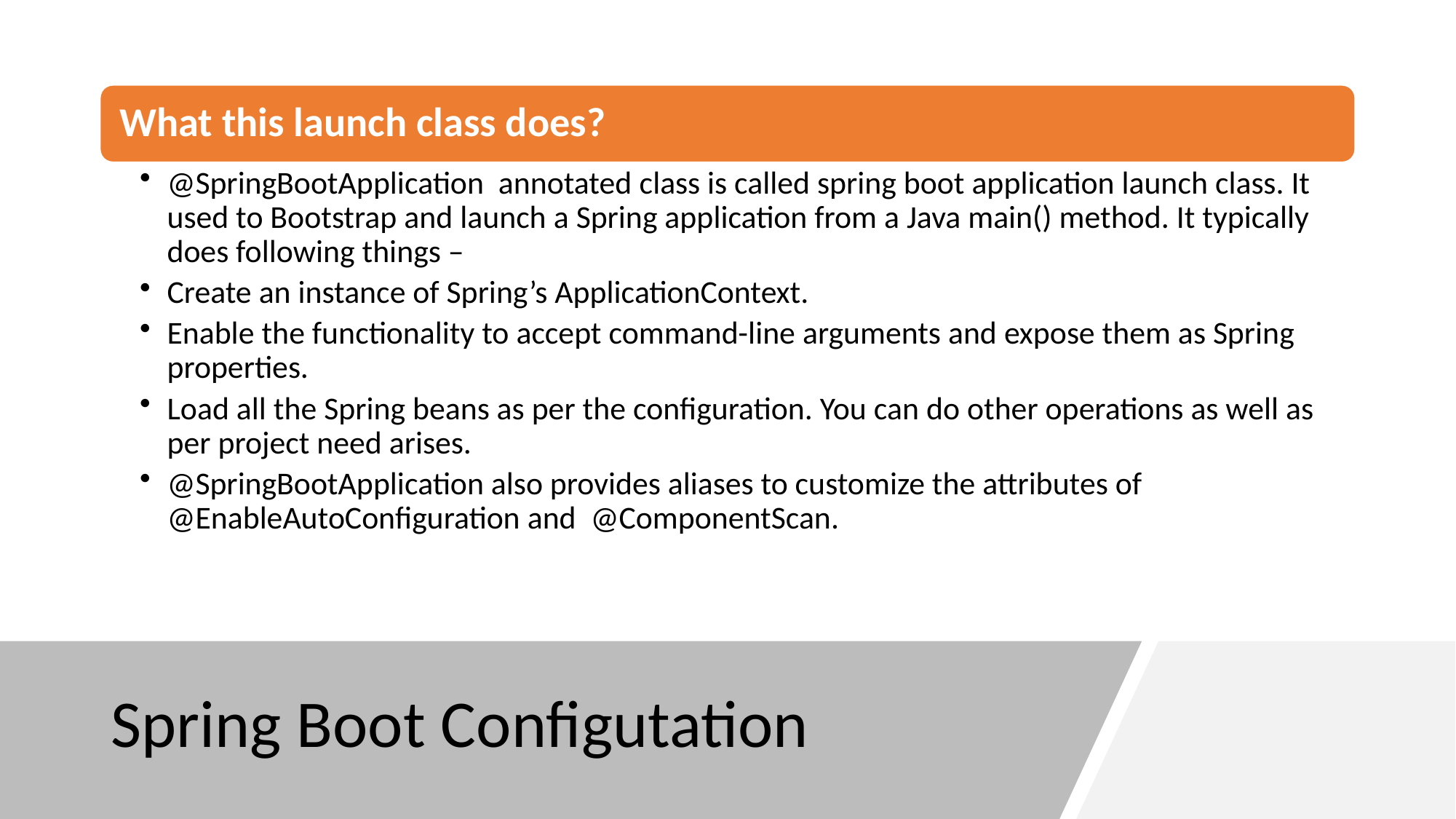

What this launch class does?
@SpringBootApplication  annotated class is called spring boot application launch class. It used to Bootstrap and launch a Spring application from a Java main() method. It typically does following things –
Create an instance of Spring’s ApplicationContext.
Enable the functionality to accept command-line arguments and expose them as Spring properties.
Load all the Spring beans as per the configuration. You can do other operations as well as per project need arises.
@SpringBootApplication also provides aliases to customize the attributes of @EnableAutoConfiguration and  @ComponentScan.

# Spring Boot Configutation